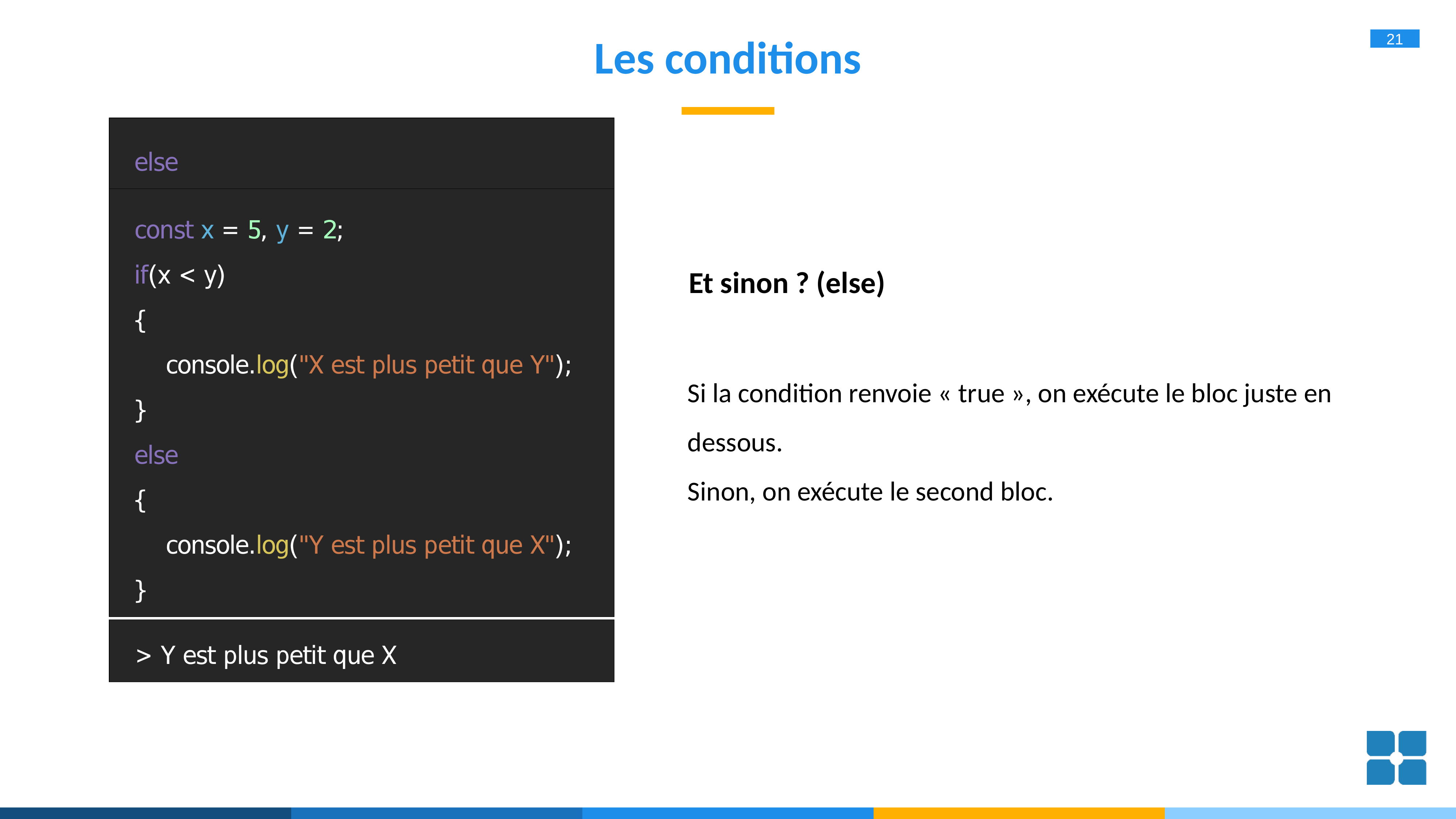

# Les conditions
else
const x = 5, y = 2;
if(x < y)
{
    console.log("X est plus petit que Y");
}
else
{
    console.log("Y est plus petit que X");
}
Et sinon ? (else)
Si la condition renvoie « true », on exécute le bloc juste en dessous.
Sinon, on exécute le second bloc.
> Y est plus petit que X